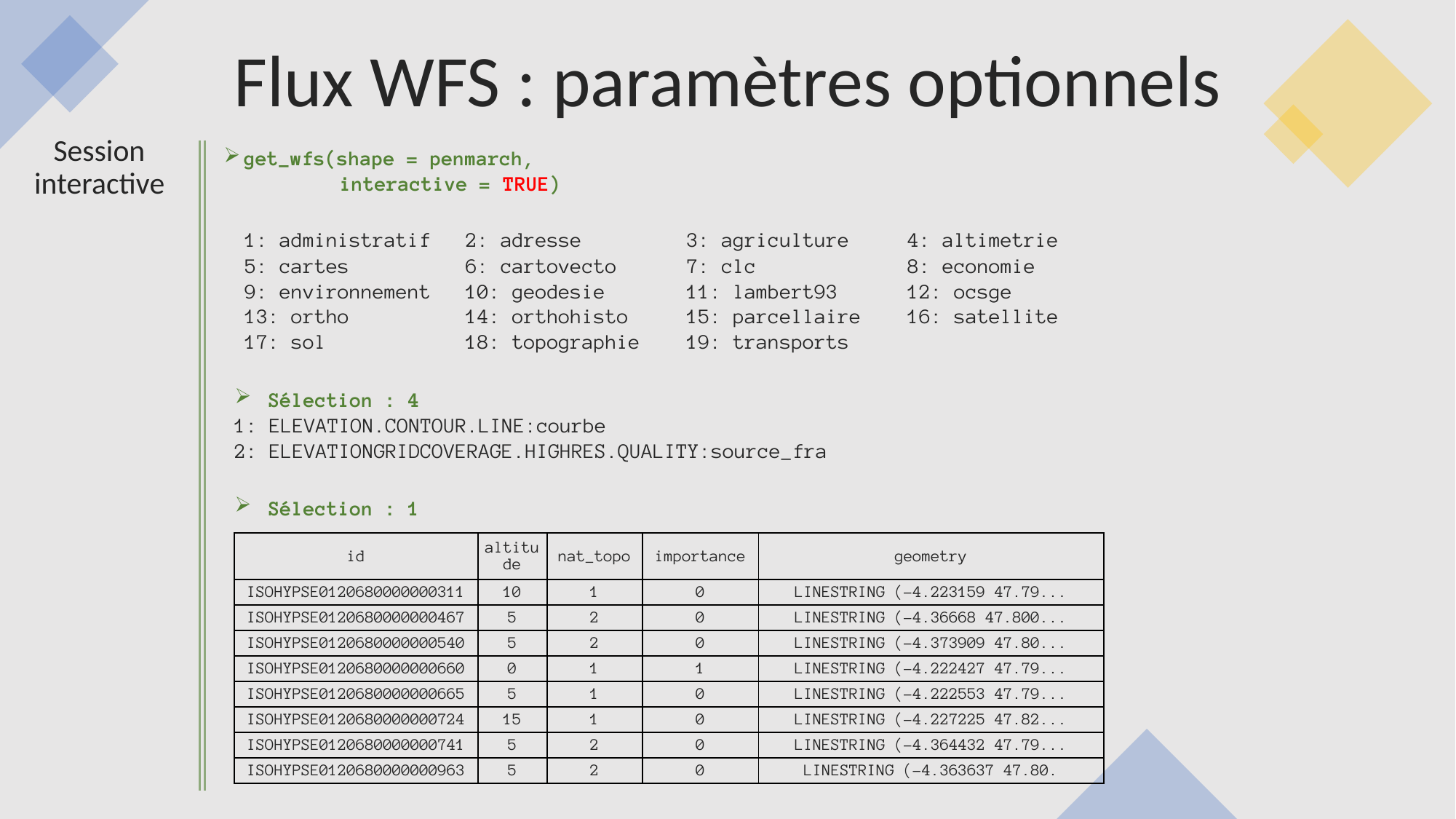

Fonctionnement
Flux WFS : paramètres optionnels

OUTPUT

Session interactive
get_wfs(shape = penmarch,
          interactive = TRUE)

1: administratif   2: adresse         3: agriculture     4: altimetrie
5: cartes          6: cartovecto      7: clc             8: economie
9: environnement   10: geodesie       11: lambert93      12: ocsge
13: ortho          14: orthohisto     15: parcellaire    16: satellite
17: sol            18: topographie    19: transports
Sélection : 4
1: ELEVATION.CONTOUR.LINE:courbe
2: ELEVATIONGRIDCOVERAGE.HIGHRES.QUALITY:source_fra
Sélection : 1
| id | altitude | nat\_topo | importance | geometry |
| --- | --- | --- | --- | --- |
| ISOHYPSE0120680000000311 | 10 | 1 | 0 | LINESTRING (-4.223159 47.79... |
| ISOHYPSE0120680000000467 | 5 | 2 | 0 | LINESTRING (-4.36668 47.800... |
| ISOHYPSE0120680000000540 | 5 | 2 | 0 | LINESTRING (-4.373909 47.80... |
| ISOHYPSE0120680000000660 | 0 | 1 | 1 | LINESTRING (-4.222427 47.79... |
| ISOHYPSE0120680000000665 | 5 | 1 | 0 | LINESTRING (-4.222553 47.79... |
| ISOHYPSE0120680000000724 | 15 | 1 | 0 | LINESTRING (-4.227225 47.82... |
| ISOHYPSE0120680000000741 | 5 | 2 | 0 | LINESTRING (-4.364432 47.79... |
| ISOHYPSE0120680000000963 | 5 | 2 | 0 | LINESTRING (-4.363637 47.80. |